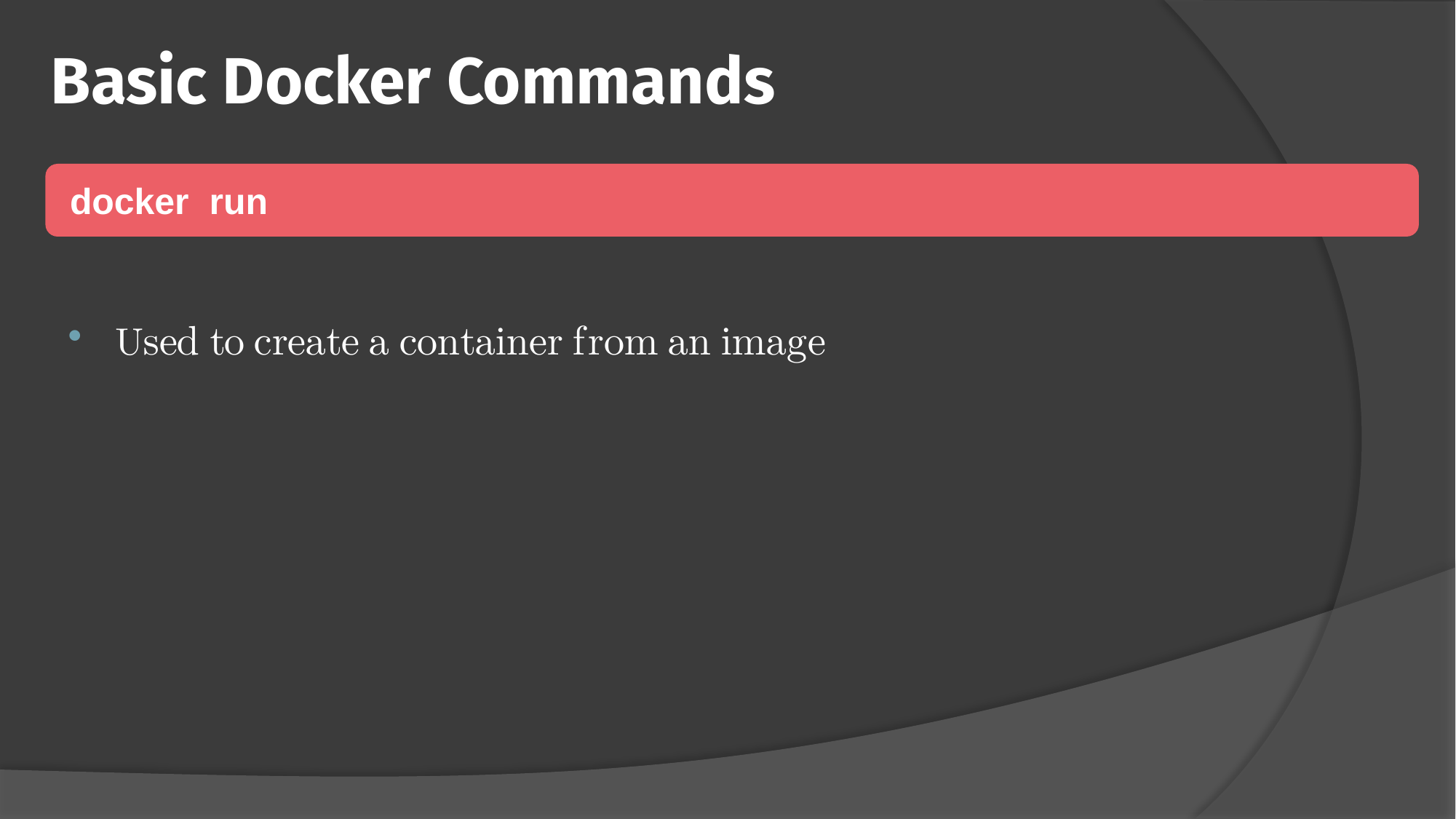

# Basic Docker Commands
 docker  run

Used to create a container from an image